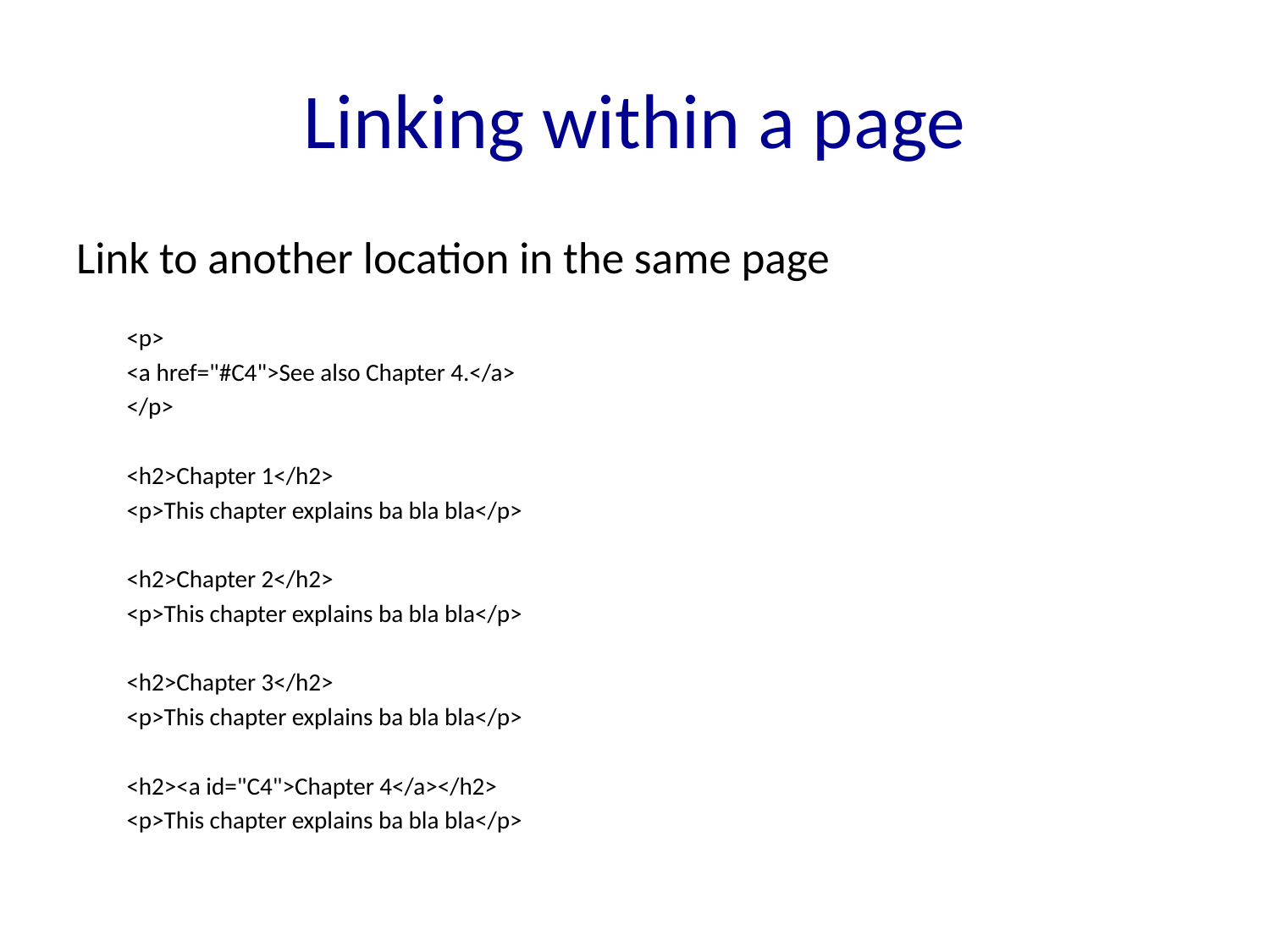

# Linking within a page
Link to another location in the same page

<p>
<a href="#C4">See also Chapter 4.</a>
</p>

<h2>Chapter 1</h2>
<p>This chapter explains ba bla bla</p>

<h2>Chapter 2</h2>
<p>This chapter explains ba bla bla</p>

<h2>Chapter 3</h2>
<p>This chapter explains ba bla bla</p>

<h2><a id="C4">Chapter 4</a></h2>
<p>This chapter explains ba bla bla</p>